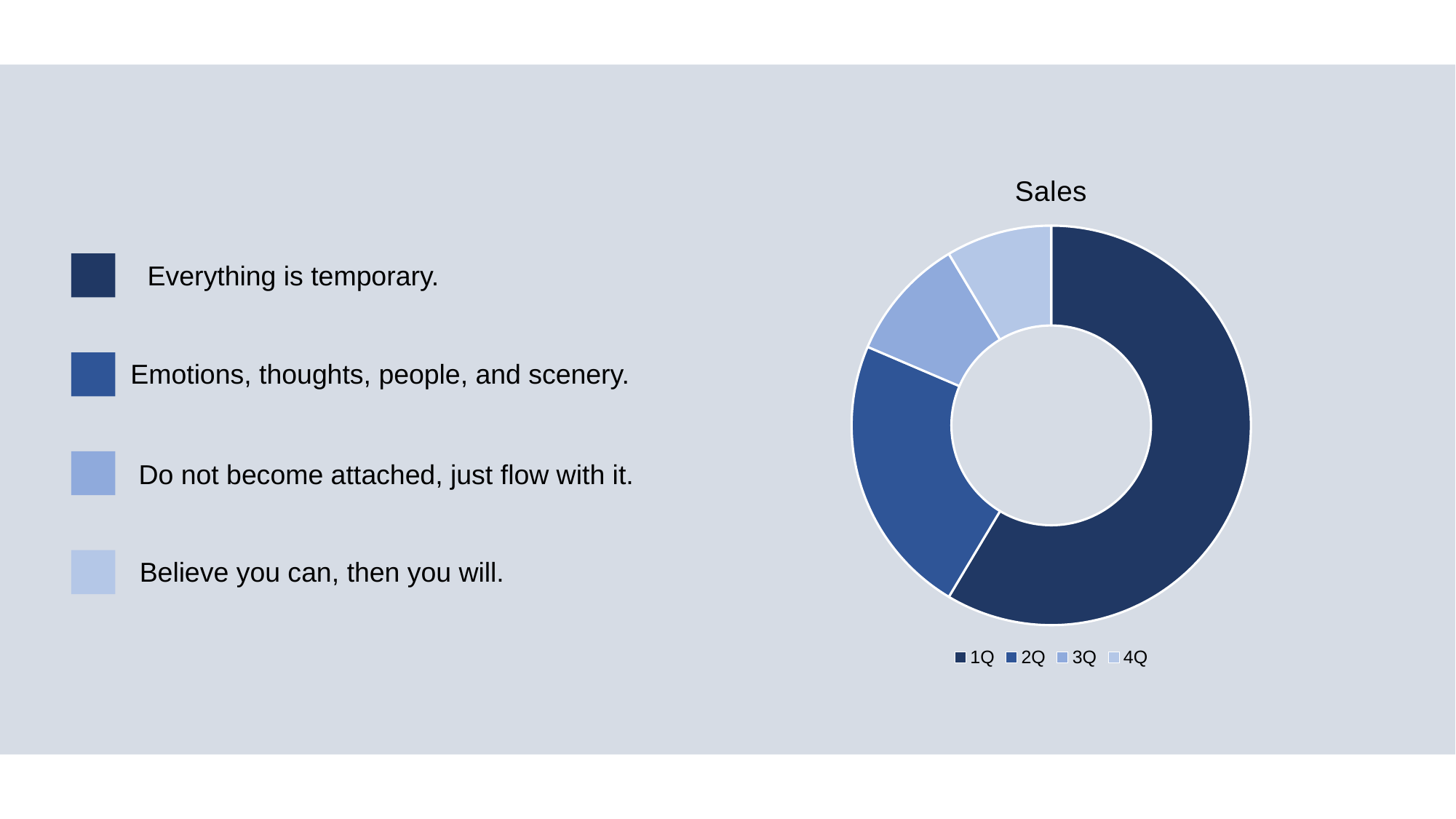

### Chart: Sales

| Category | Sales |
|---|---|
| 1Q | 8.2 |
| 2Q | 3.2 |
| 3Q | 1.4 |
| 4Q | 1.2 |
Everything is temporary.

Emotions, thoughts, people, and scenery.

Do not become attached, just flow with it.
Believe you can, then you will.